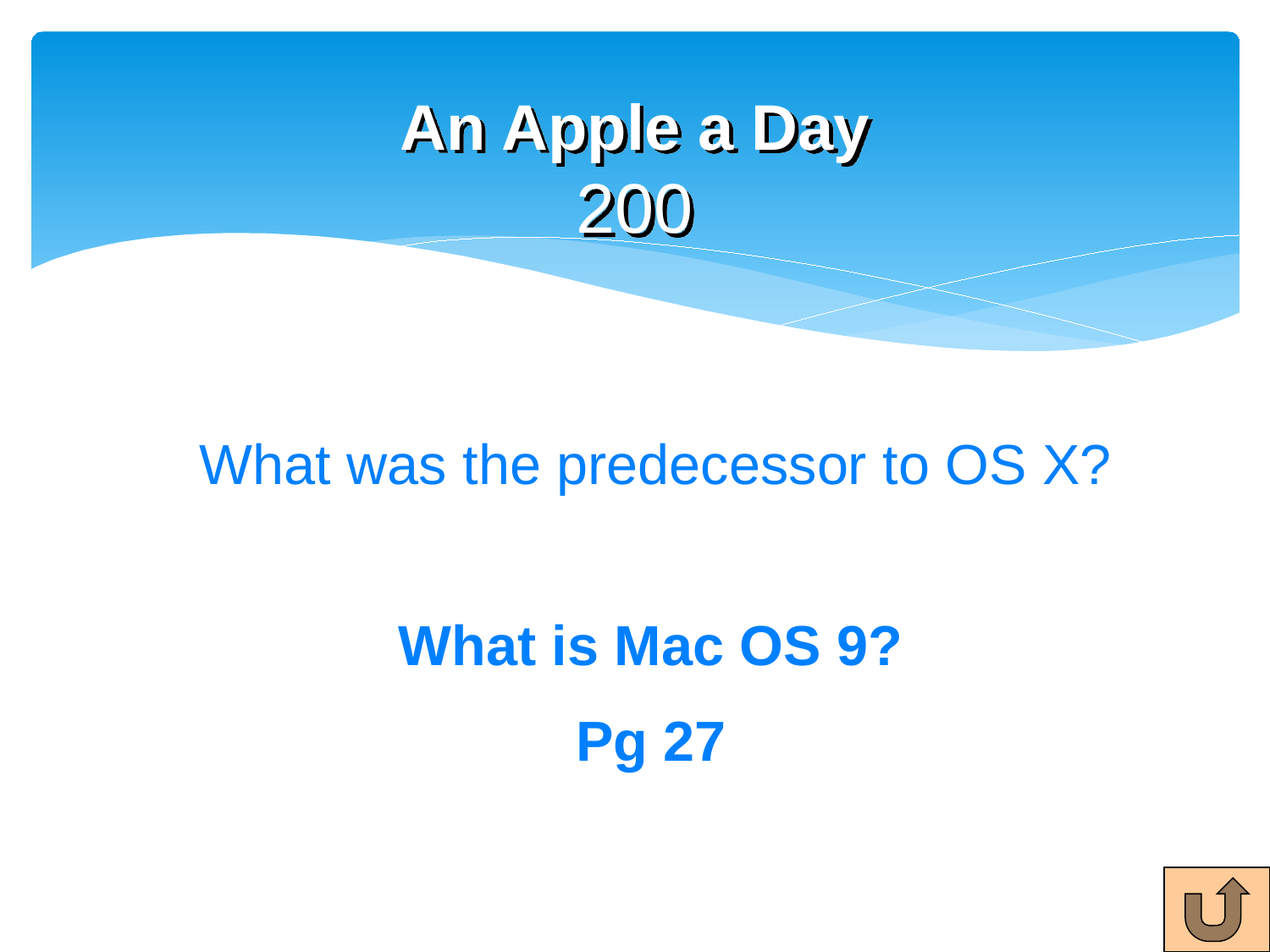

# An Apple a Day 200
What was the predecessor to OS X?
What is Mac OS 9?
Pg 27